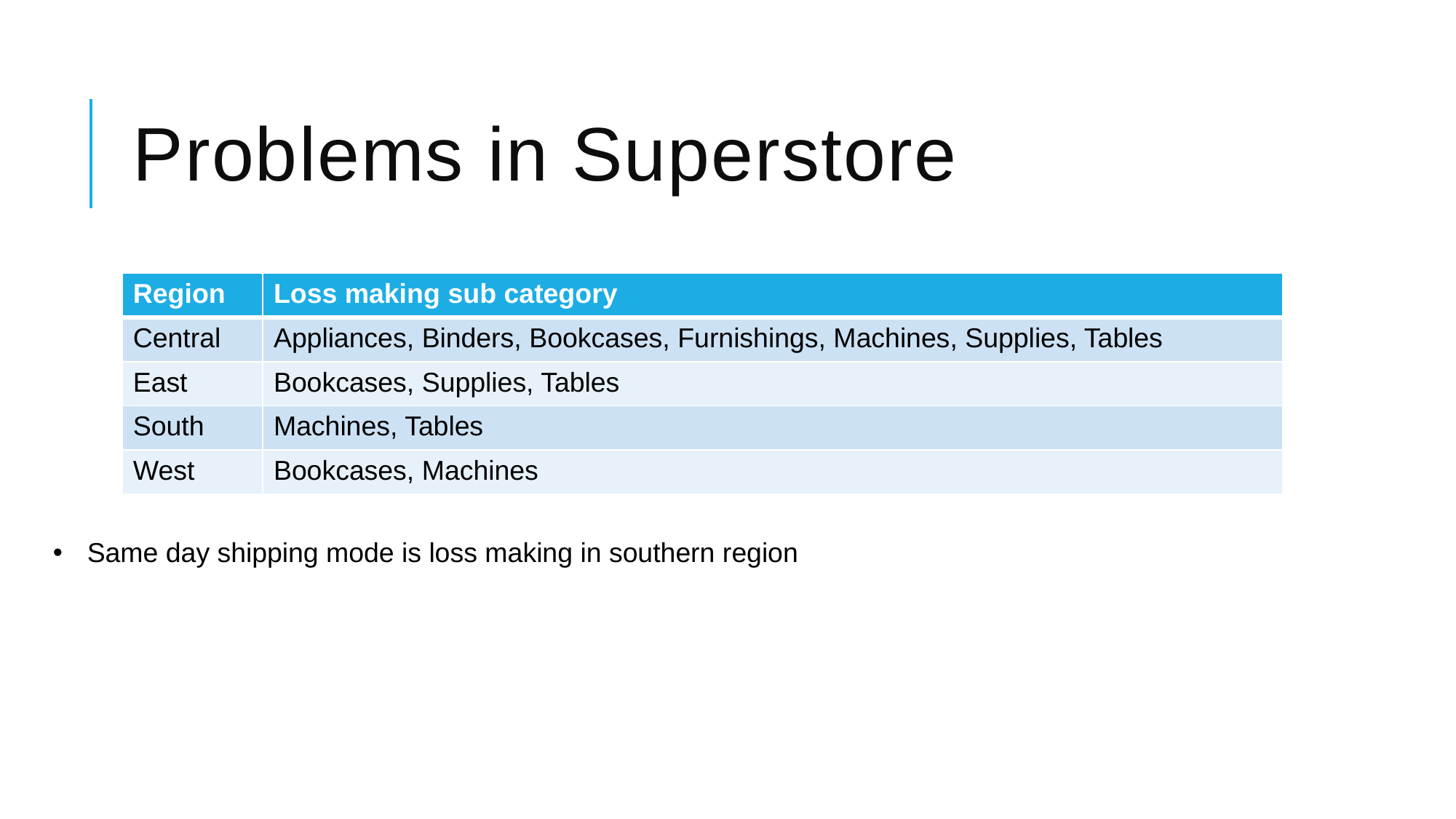

# Problems in Superstore
| Region | Loss making sub category |
| --- | --- |
| Central | Appliances, Binders, Bookcases, Furnishings, Machines, Supplies, Tables |
| East | Bookcases, Supplies, Tables |
| South | Machines, Tables |
| West | Bookcases, Machines |
Same day shipping mode is loss making in southern region